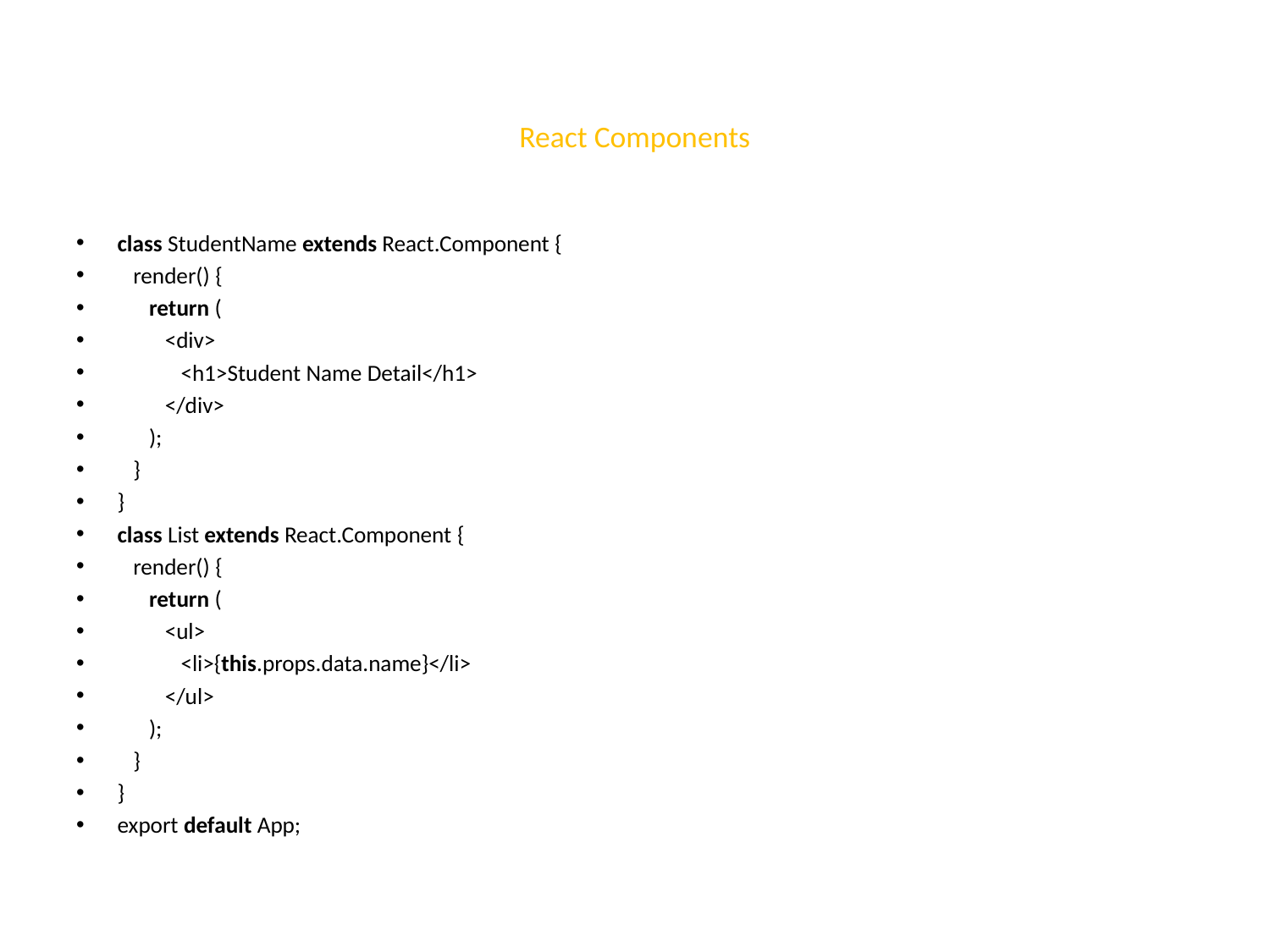

# React Components
class StudentName extends React.Component {
   render() {
      return (
         <div>
            <h1>Student Name Detail</h1>
         </div>
      );
   }
}
class List extends React.Component {
   render() {
      return (
         <ul>
            <li>{this.props.data.name}</li>
         </ul>
      );
   }
}
export default App;